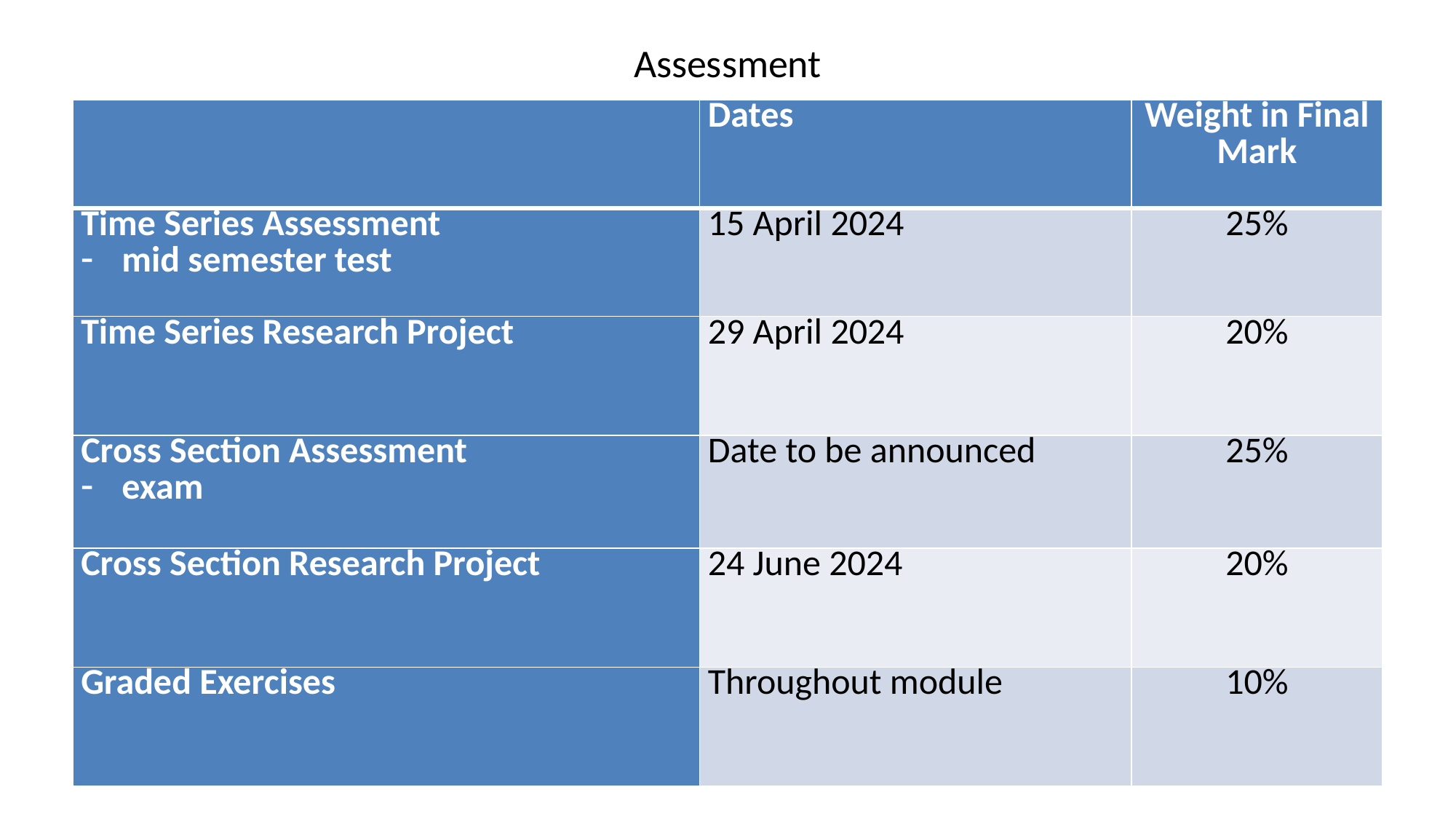

# Assessment
|  | Dates | Weight in Final Mark |
| --- | --- | --- |
| Time Series Assessment mid semester test | 15 April 2024 | 25% |
| Time Series Research Project | 29 April 2024 | 20% |
| Cross Section Assessment exam | Date to be announced | 25% |
| Cross Section Research Project | 24 June 2024 | 20% |
| Graded Exercises | Throughout module | 10% |